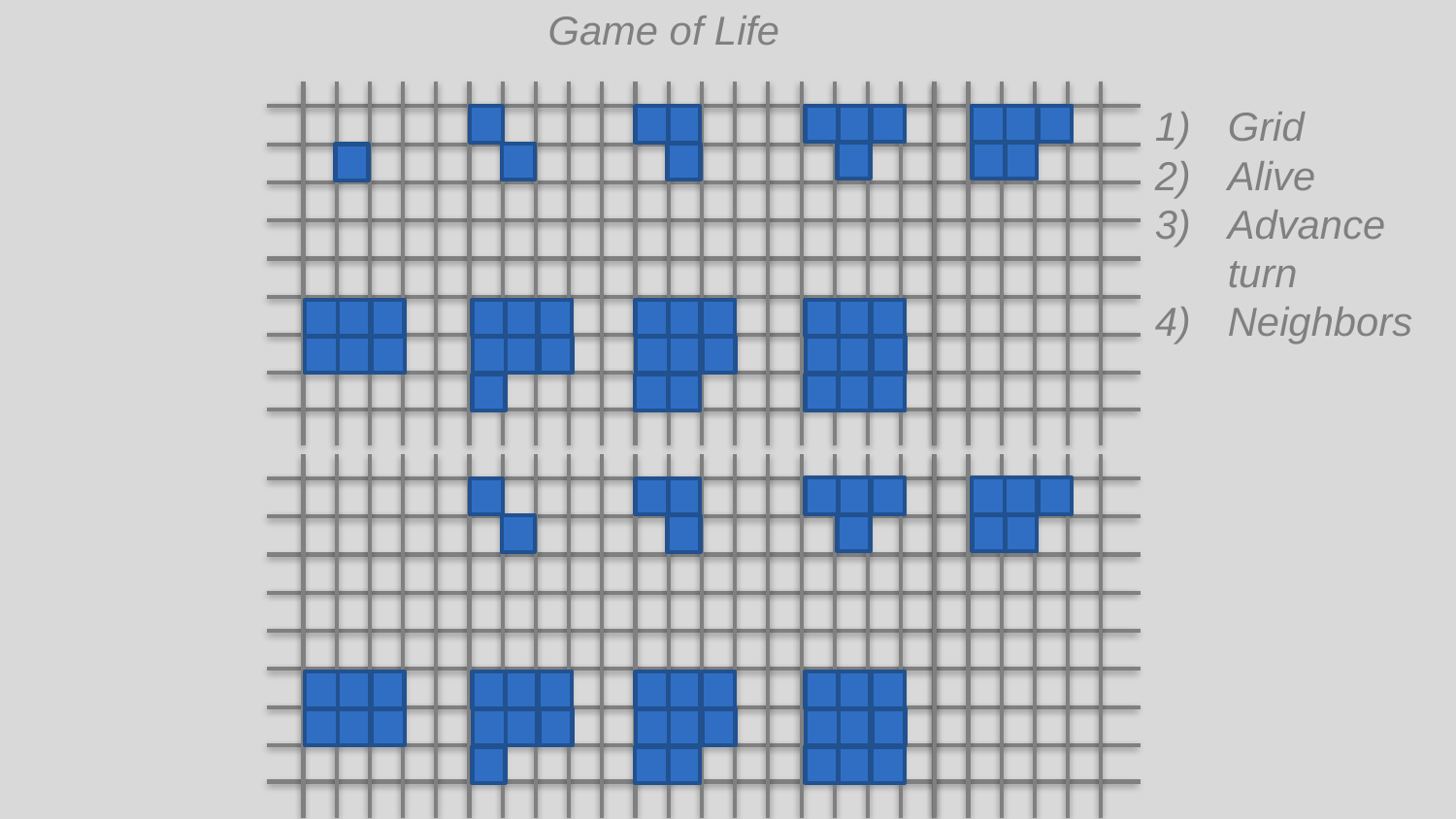

Game of Life
Grid
Alive
Advance turn
Neighbors